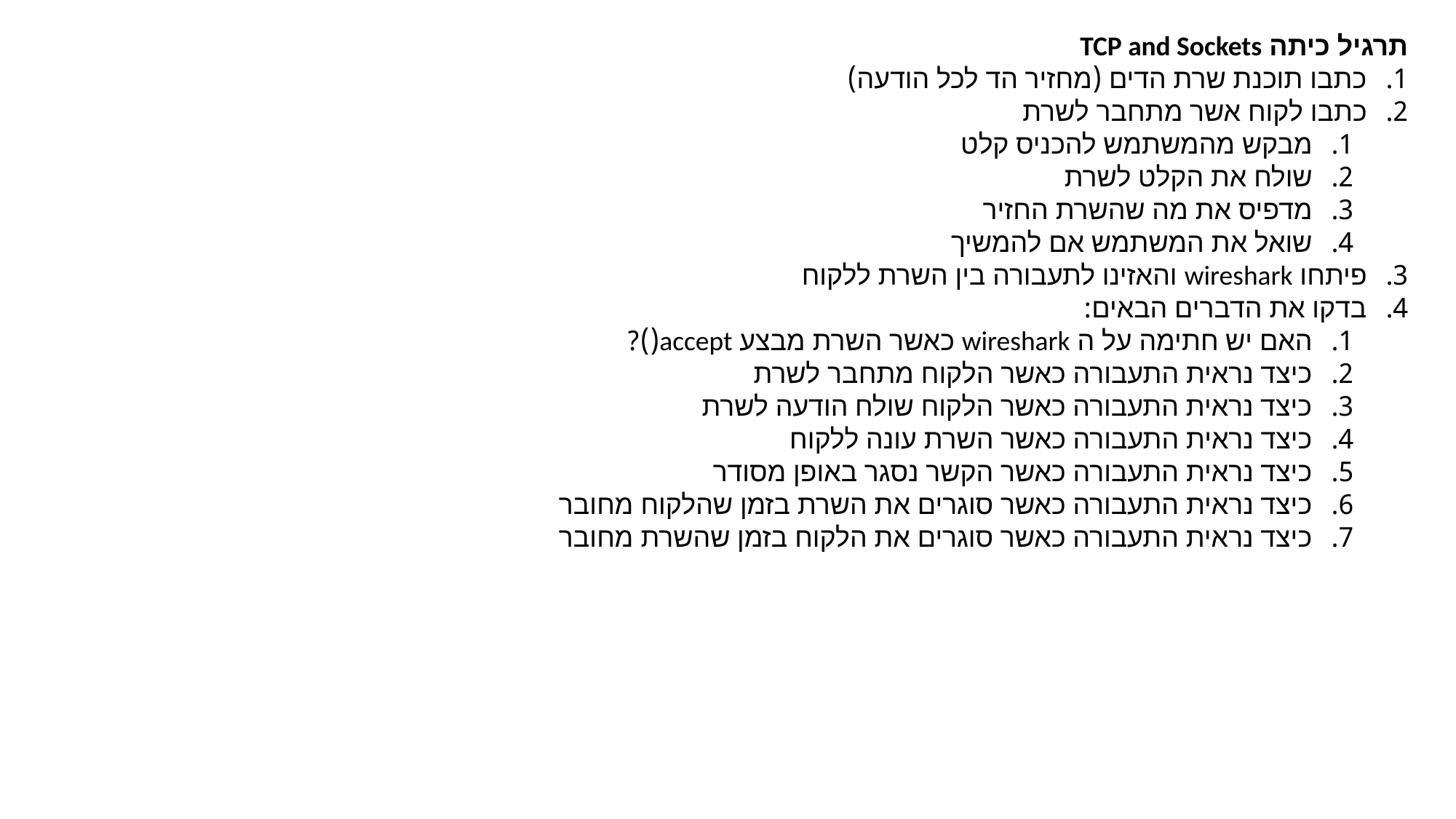

תרגיל כיתה TCP and Sockets
כתבו תוכנת שרת הדים (מחזיר הד לכל הודעה)
כתבו לקוח אשר מתחבר לשרת
מבקש מהמשתמש להכניס קלט
שולח את הקלט לשרת
מדפיס את מה שהשרת החזיר
שואל את המשתמש אם להמשיך
פיתחו wireshark והאזינו לתעבורה בין השרת ללקוח
בדקו את הדברים הבאים:
האם יש חתימה על ה wireshark כאשר השרת מבצע accept()?
כיצד נראית התעבורה כאשר הלקוח מתחבר לשרת
כיצד נראית התעבורה כאשר הלקוח שולח הודעה לשרת
כיצד נראית התעבורה כאשר השרת עונה ללקוח
כיצד נראית התעבורה כאשר הקשר נסגר באופן מסודר
כיצד נראית התעבורה כאשר סוגרים את השרת בזמן שהלקוח מחובר
כיצד נראית התעבורה כאשר סוגרים את הלקוח בזמן שהשרת מחובר